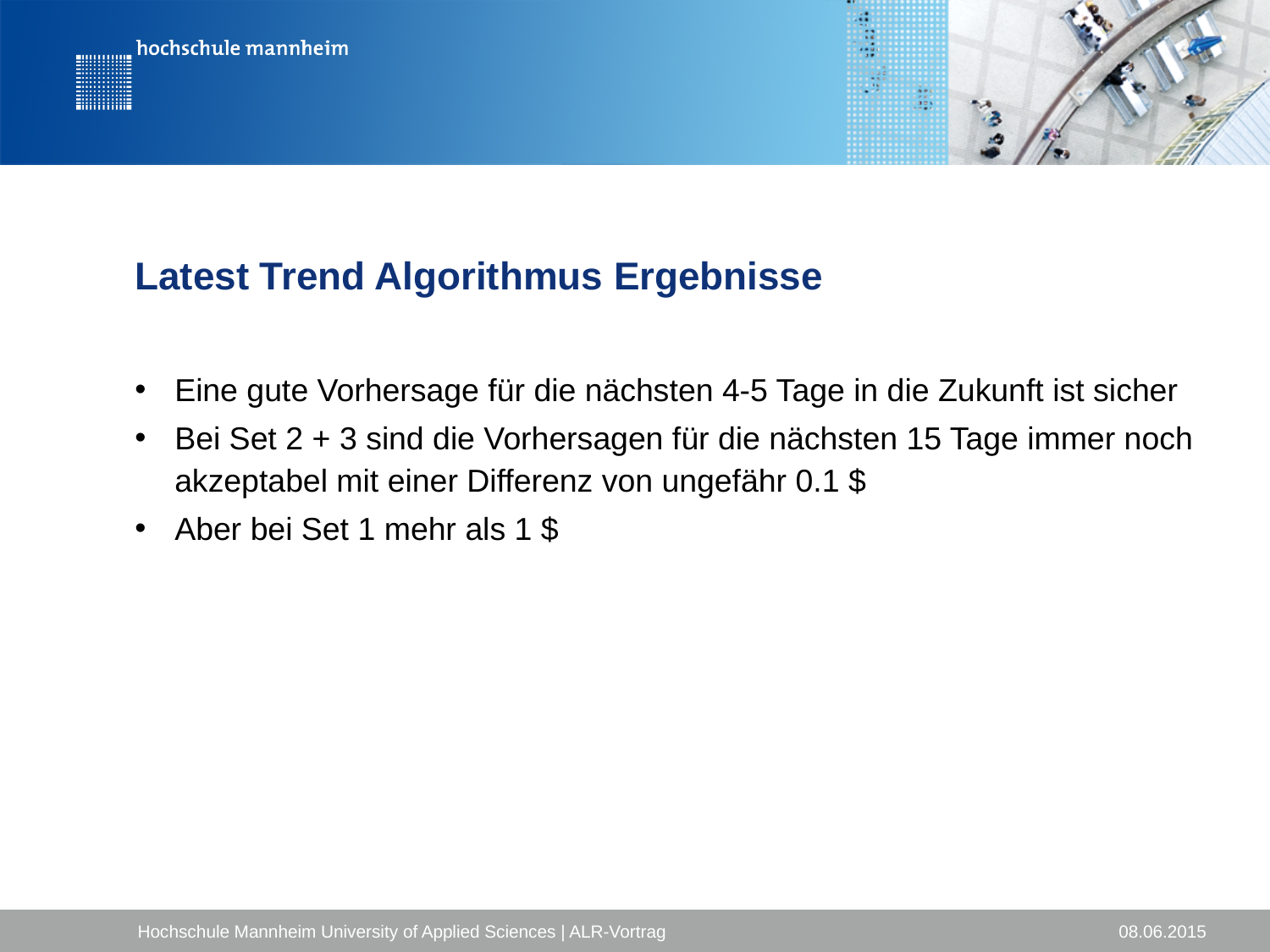

# Latest Trend Algorithmus Ergebnisse
Eine gute Vorhersage für die nächsten 4-5 Tage in die Zukunft ist sicher
Bei Set 2 + 3 sind die Vorhersagen für die nächsten 15 Tage immer noch akzeptabel mit einer Differenz von ungefähr 0.1 $
Aber bei Set 1 mehr als 1 $

Hochschule Mannheim University of Applied Sciences | ALR-Vortrag
08.06.2015